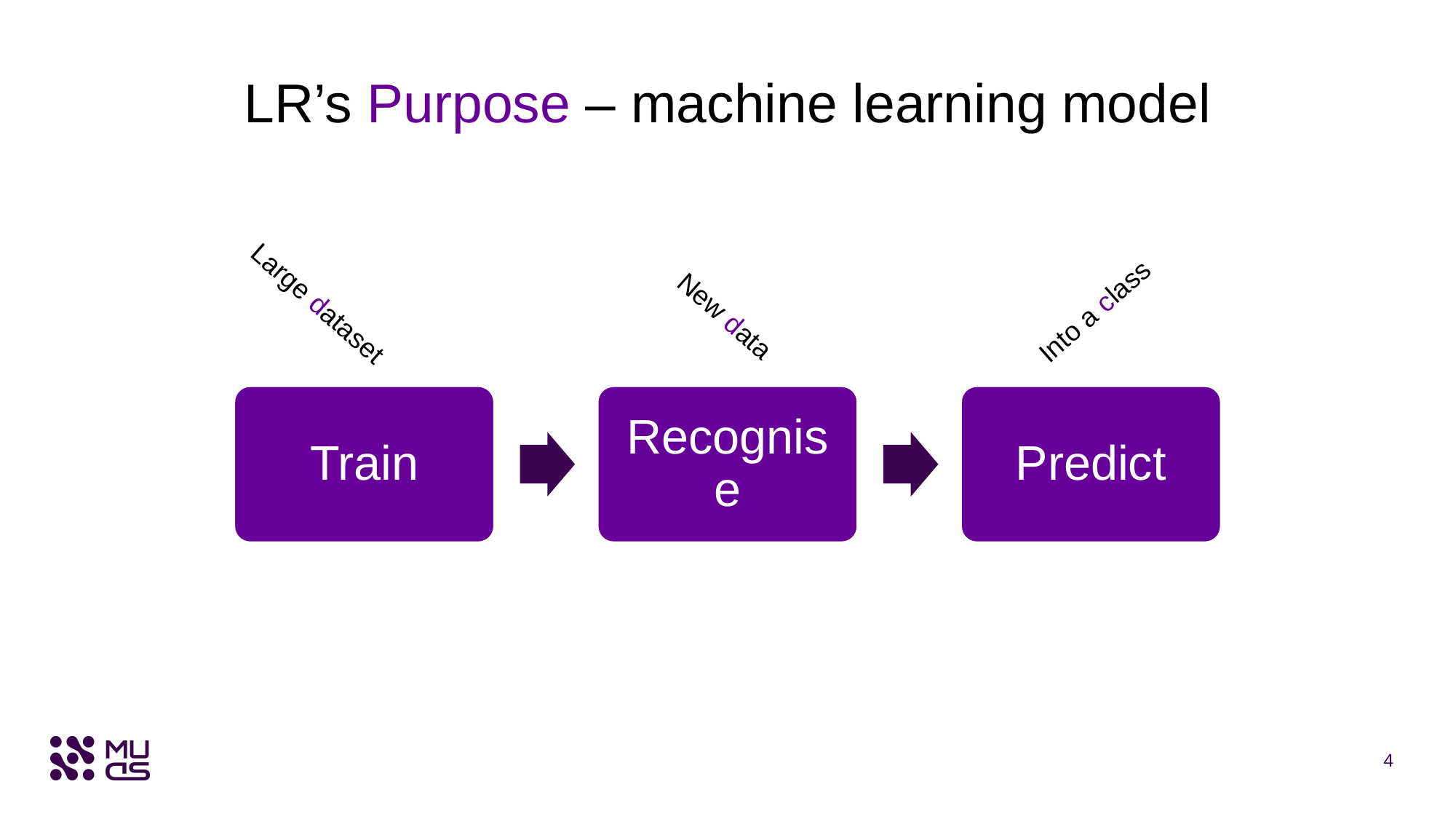

# LR’s Purpose – machine learning model
Into a class
Large dataset
New data
Train
Recognise
Predict

4